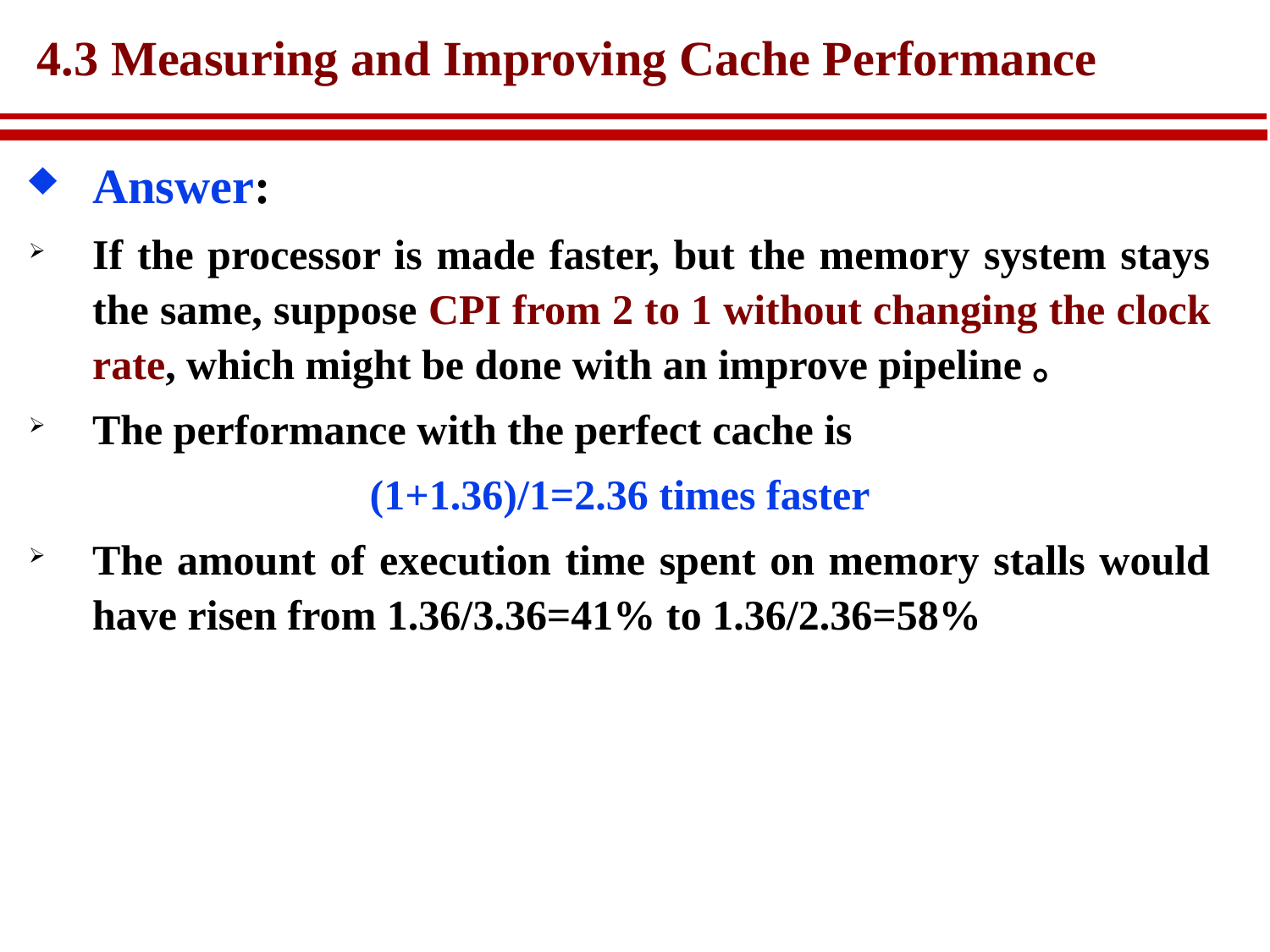

# 4.3 Measuring and Improving Cache Performance
Answer:
If the processor is made faster, but the memory system stays the same, suppose CPI from 2 to 1 without changing the clock rate, which might be done with an improve pipeline。
The performance with the perfect cache is
(1+1.36)/1=2.36 times faster
The amount of execution time spent on memory stalls would have risen from 1.36/3.36=41% to 1.36/2.36=58%